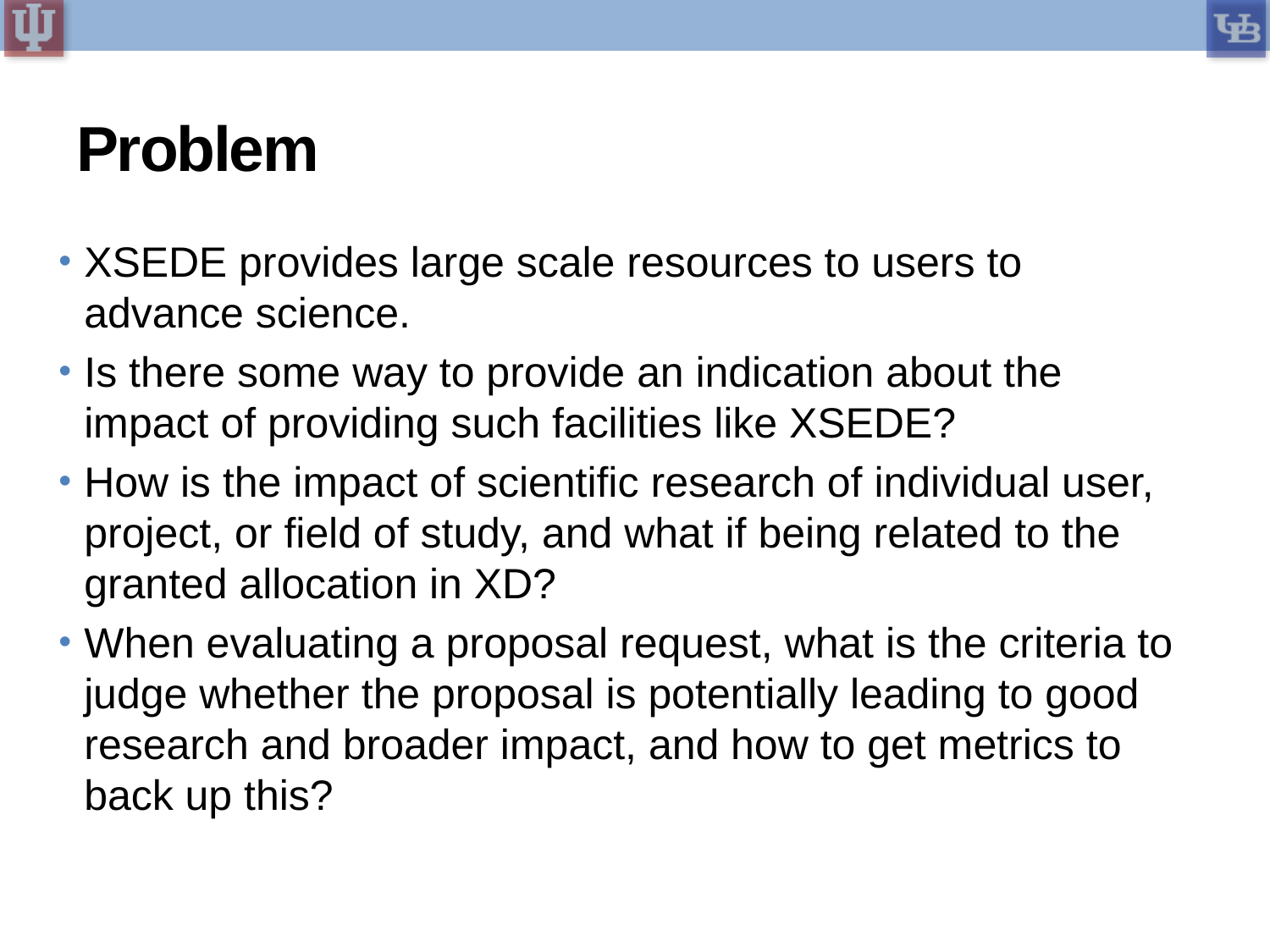

# Problem
XSEDE provides large scale resources to users to advance science.
Is there some way to provide an indication about the impact of providing such facilities like XSEDE?
How is the impact of scientific research of individual user, project, or field of study, and what if being related to the granted allocation in XD?
When evaluating a proposal request, what is the criteria to judge whether the proposal is potentially leading to good research and broader impact, and how to get metrics to back up this?